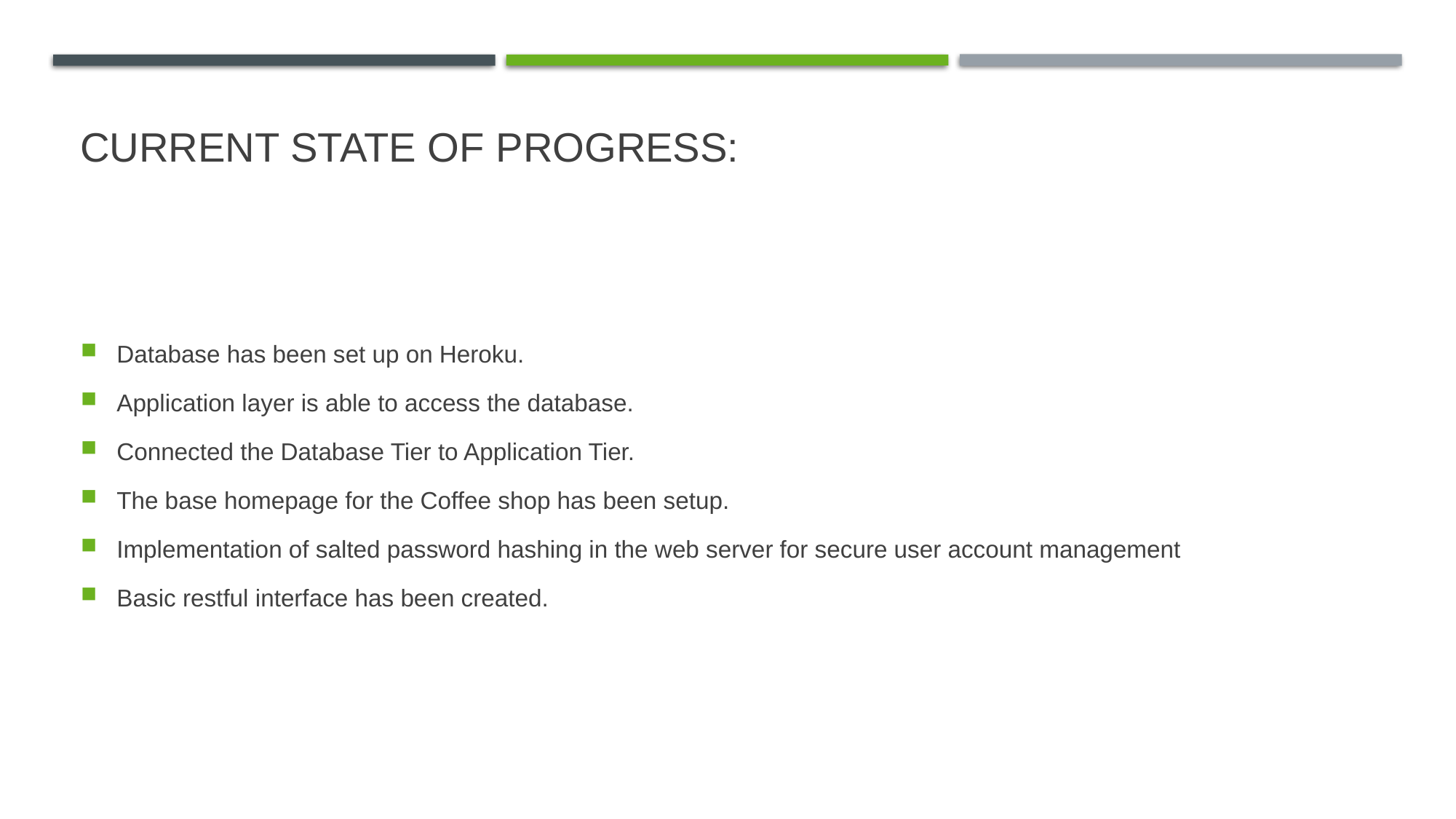

# Current State of Progress:
Database has been set up on Heroku.
Application layer is able to access the database.
Connected the Database Tier to Application Tier.
The base homepage for the Coffee shop has been setup.
Implementation of salted password hashing in the web server for secure user account management
Basic restful interface has been created.